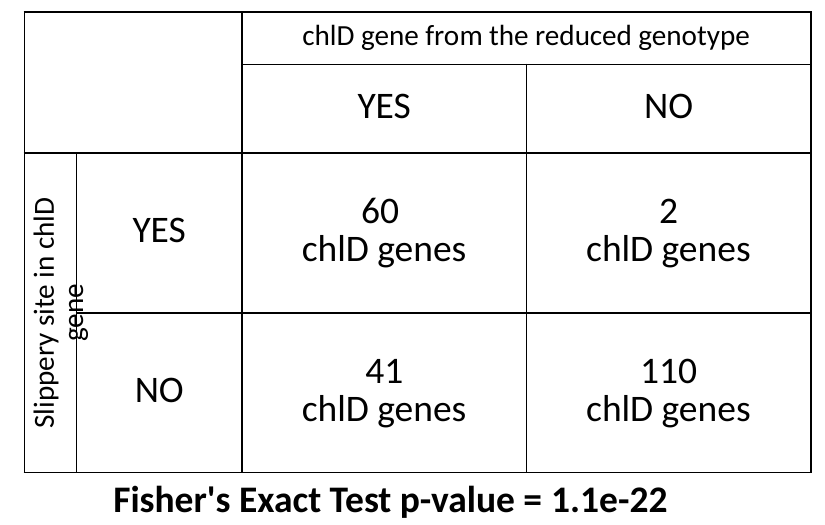

|  |  | chlD gene from the reduced genotype |  |
| --- | --- | --- | --- |
|  |  | YES | NO |
| Slippery site in chlD gene | YES | 60 chlD genes | 2 chlD genes |
|  | NO | 41 chlD genes | 110 chlD genes |
Fisher's Exact Test p-value = 1.1e-22